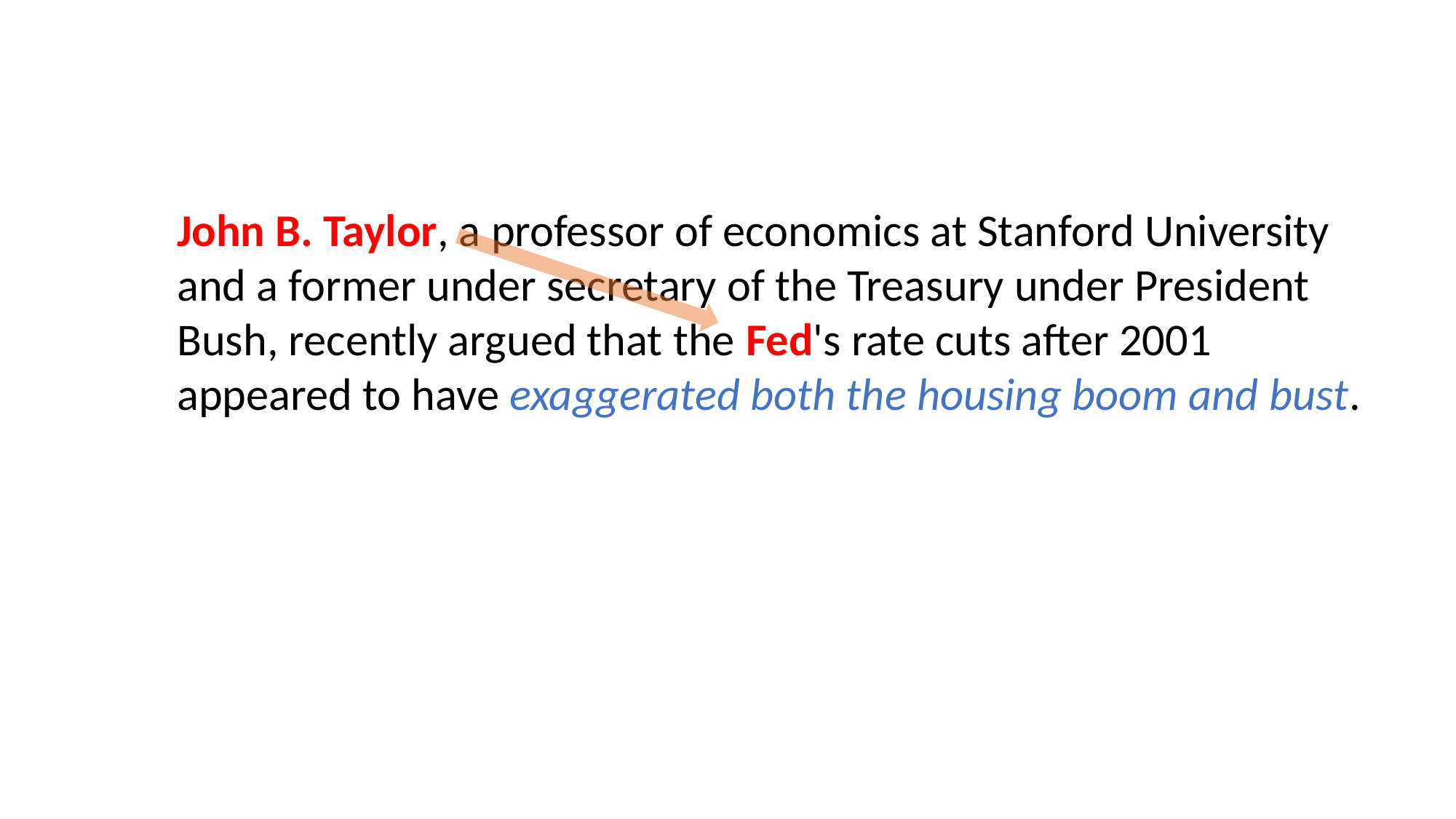

John B. Taylor, a professor of economics at Stanford University and a former under secretary of the Treasury under President Bush, recently argued that the Fed's rate cuts after 2001 appeared to have exaggerated both the housing boom and bust.